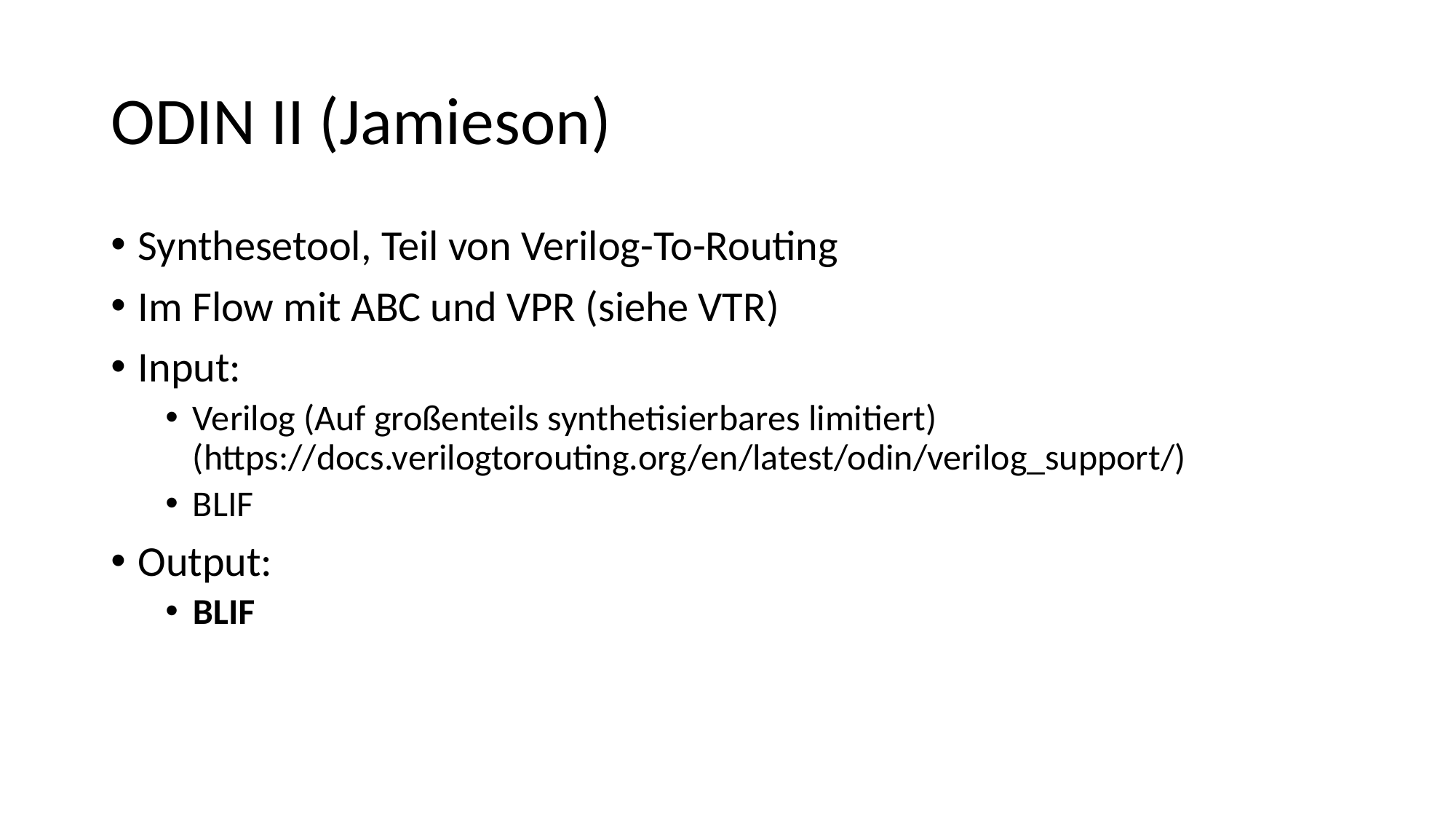

# ODIN II (Jamieson)
Synthesetool, Teil von Verilog-To-Routing
Im Flow mit ABC und VPR (siehe VTR)
Input:
Verilog (Auf großenteils synthetisierbares limitiert) (https://docs.verilogtorouting.org/en/latest/odin/verilog_support/)
BLIF
Output:
BLIF